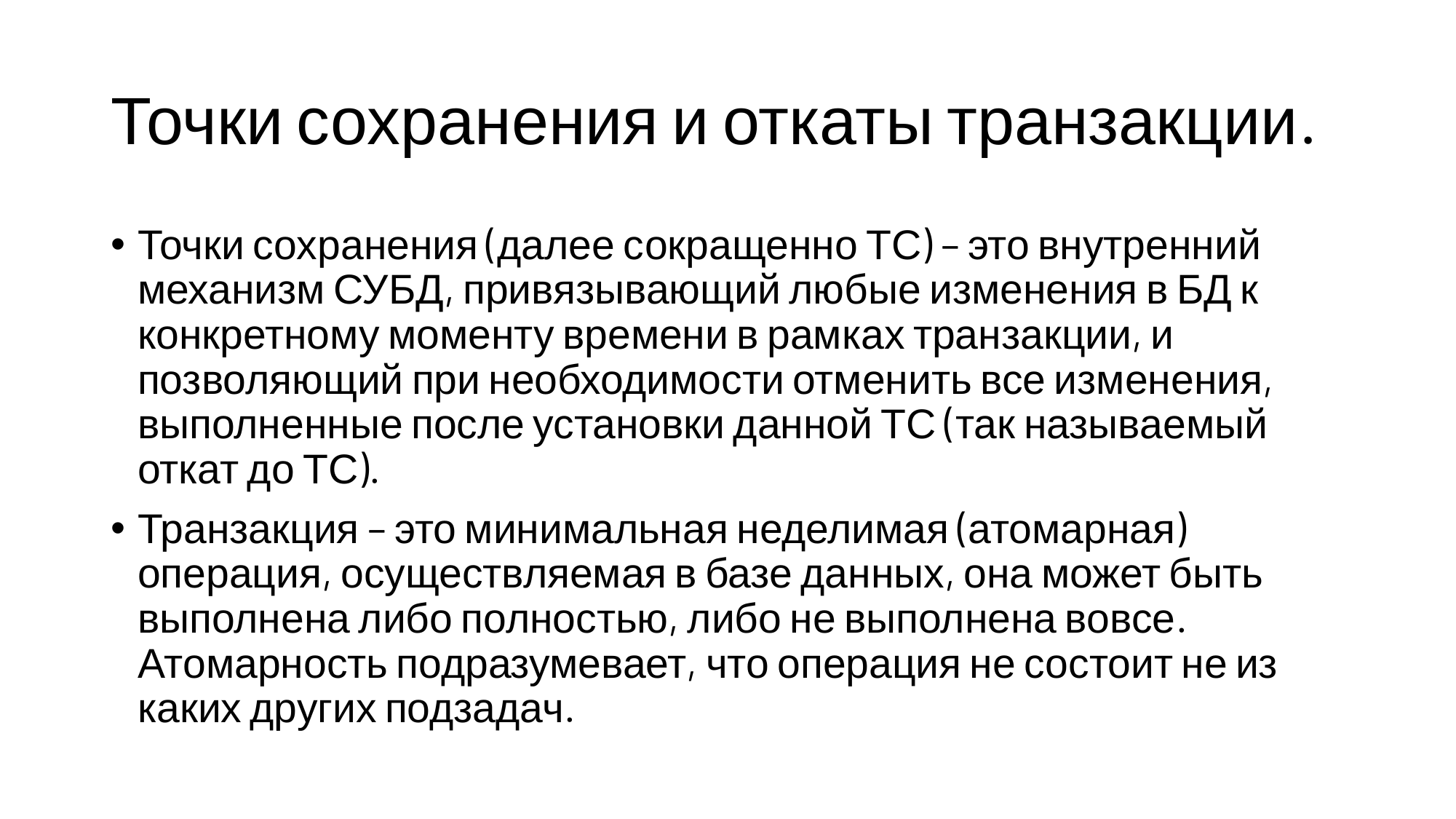

# Точки сохранения и откаты транзакции.
Точки сохранения (далее сокращенно ТС) – это внутренний механизм СУБД, привязывающий любые изменения в БД к конкретному моменту времени в рамках транзакции, и позволяющий при необходимости отменить все изменения, выполненные после установки данной ТС (так называемый откат до ТС).
Транзакция – это минимальная неделимая (атомарная) операция, осуществляемая в базе данных, она может быть выполнена либо полностью, либо не выполнена вовсе. Атомарность подразумевает, что операция не состоит не из каких других подзадач.